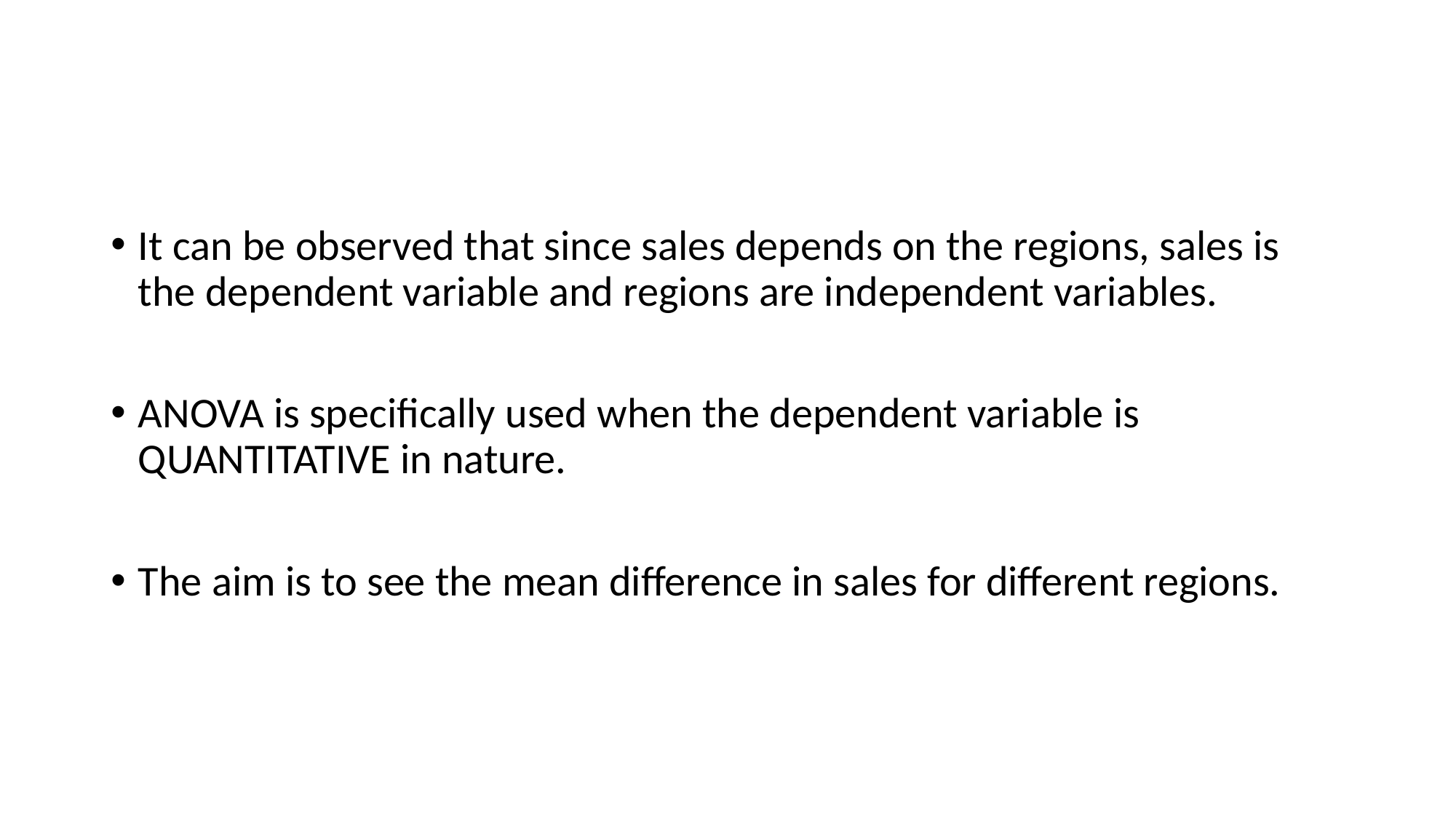

#
It can be observed that since sales depends on the regions, sales is the dependent variable and regions are independent variables.

ANOVA is specifically used when the dependent variable is QUANTITATIVE in nature.

The aim is to see the mean difference in sales for different regions.